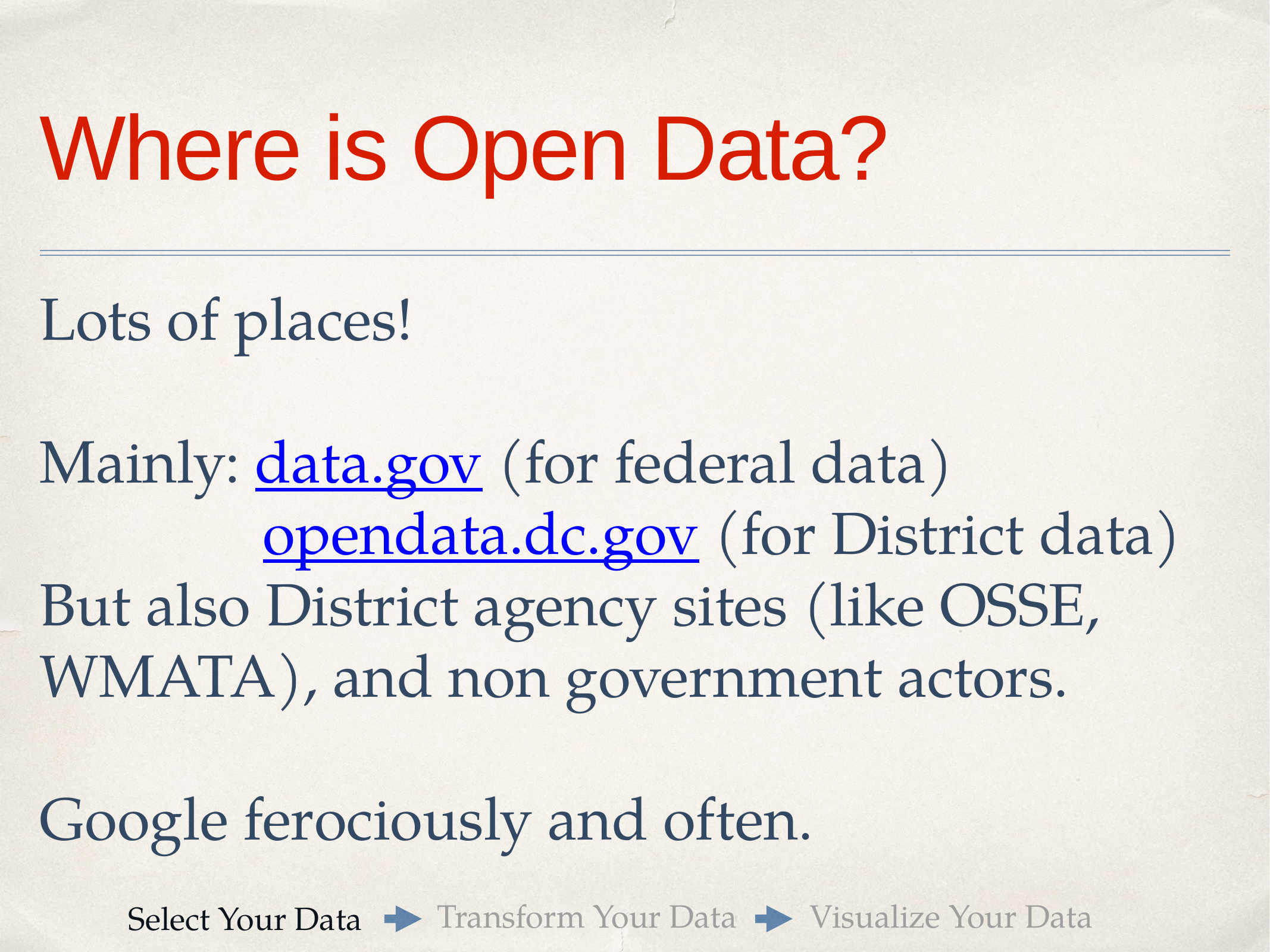

# Where is Open Data?
Lots of places!

Mainly: data.gov (for federal data)
   opendata.dc.gov (for District data)
But also District agency sites (like OSSE, WMATA), and non government actors.

Google ferociously and often.
Transform Your Data
Visualize Your Data
Select Your Data